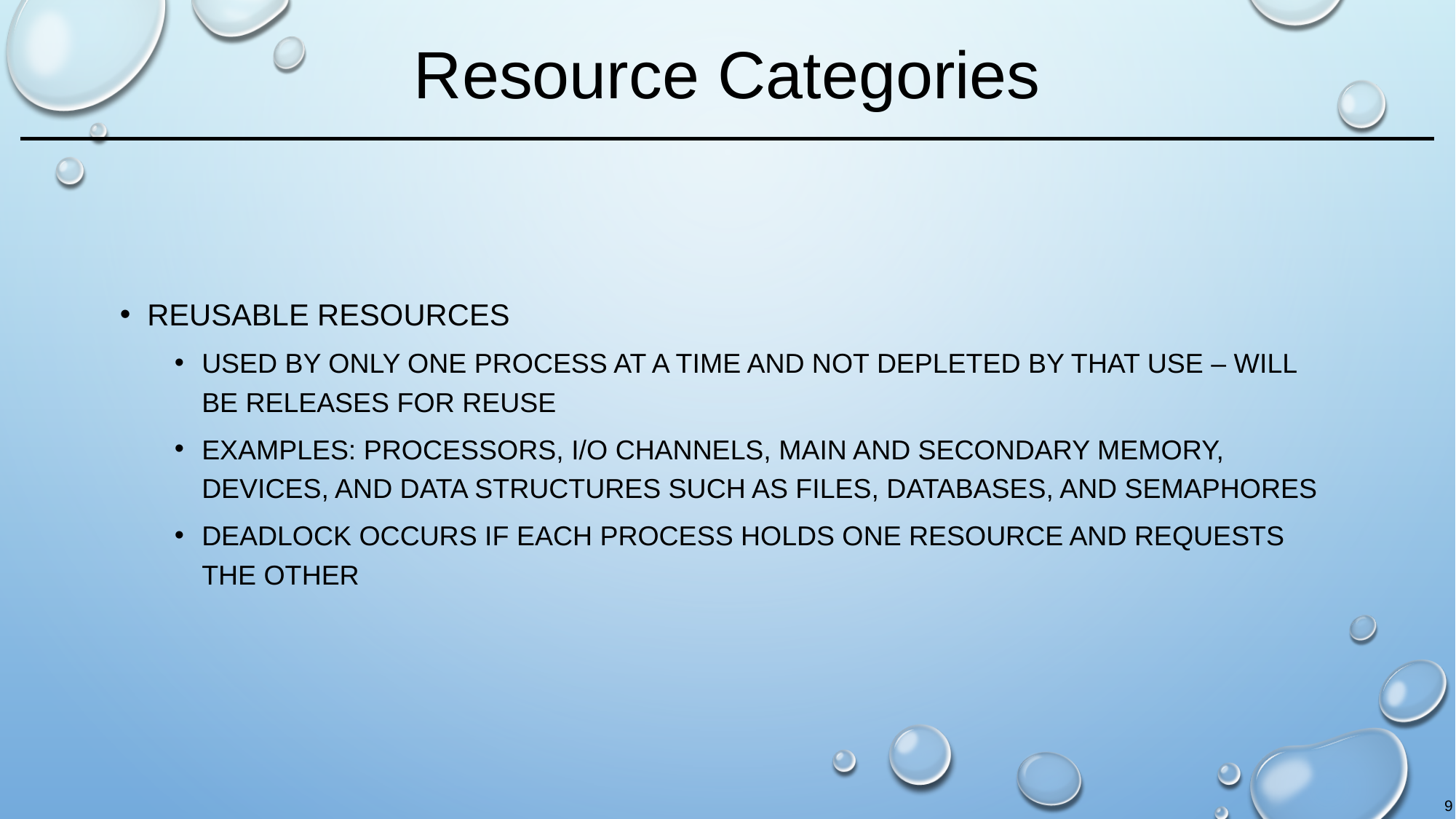

# Resource Categories
Reusable Resources
Used by only one process at a time and not depleted by that use – will be releases for reuse
Examples: processors, I/O channels, main and secondary memory, devices, and data structures such as files, databases, and semaphores
Deadlock occurs if each process holds one resource and requests the other
9